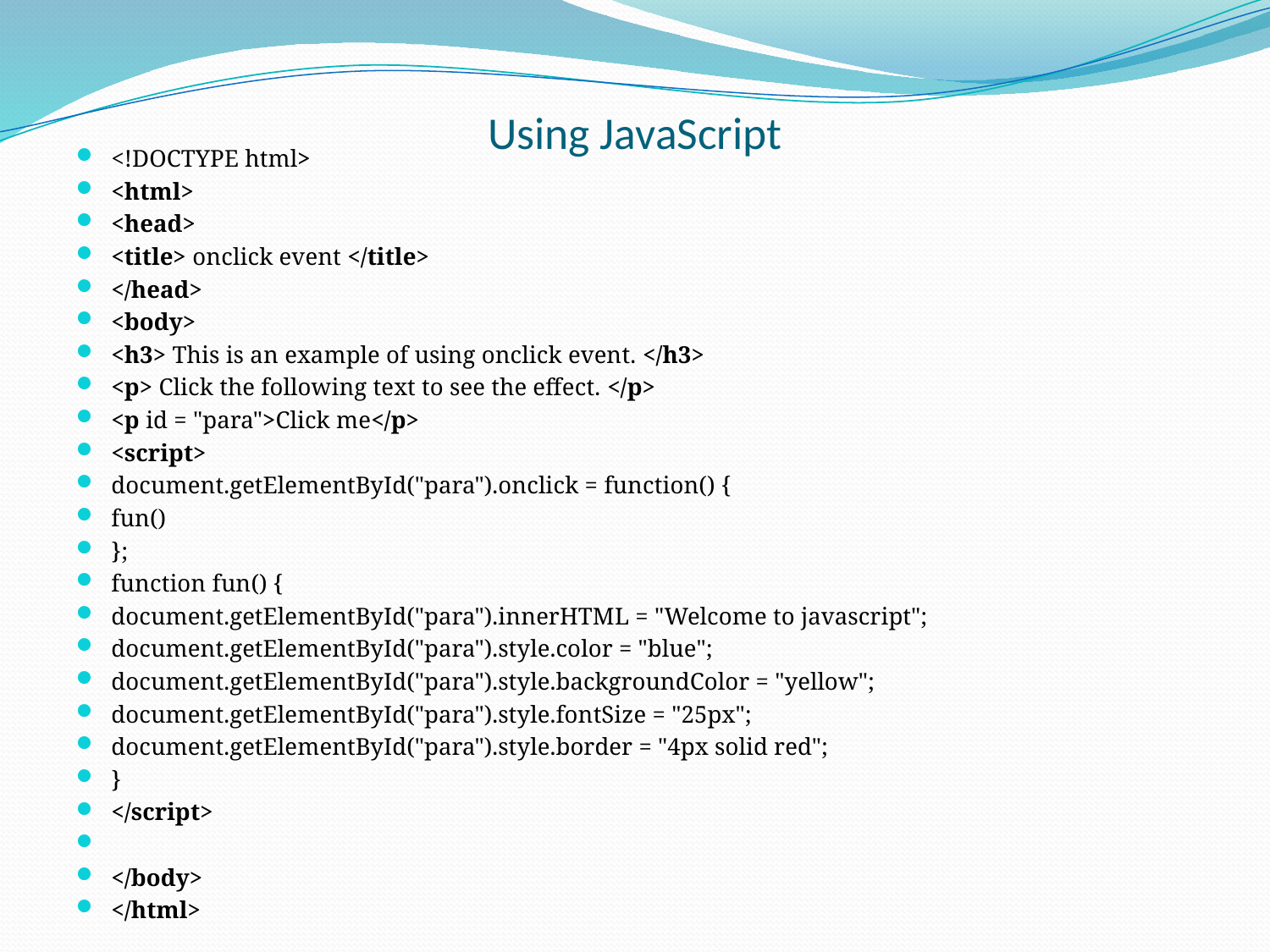

# Using JavaScript
<!DOCTYPE html>
<html>
<head>
<title> onclick event </title>
</head>
<body>
<h3> This is an example of using onclick event. </h3>
<p> Click the following text to see the effect. </p>
<p id = "para">Click me</p>
<script>
document.getElementById("para").onclick = function() {
fun()
};
function fun() {
document.getElementById("para").innerHTML = "Welcome to javascript";
document.getElementById("para").style.color = "blue";
document.getElementById("para").style.backgroundColor = "yellow";
document.getElementById("para").style.fontSize = "25px";
document.getElementById("para").style.border = "4px solid red";
}
</script>

</body>
</html>